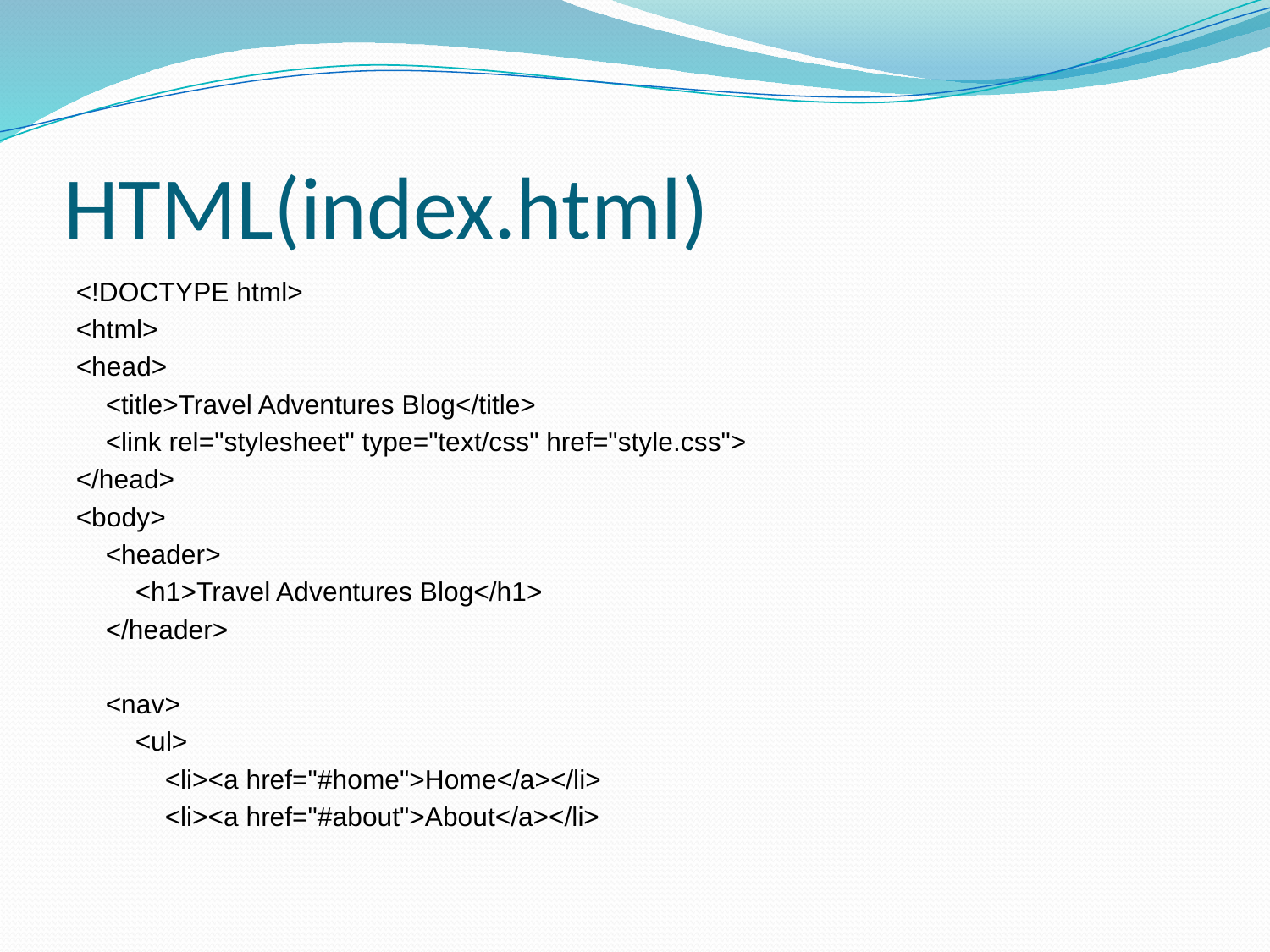

# HTML(index.html)
<!DOCTYPE html>
<html>
<head>
    <title>Travel Adventures Blog</title>
    <link rel="stylesheet" type="text/css" href="style.css">
</head>
<body>
    <header>
        <h1>Travel Adventures Blog</h1>
    </header>

    <nav>
        <ul>
            <li><a href="#home">Home</a></li>
            <li><a href="#about">About</a></li>